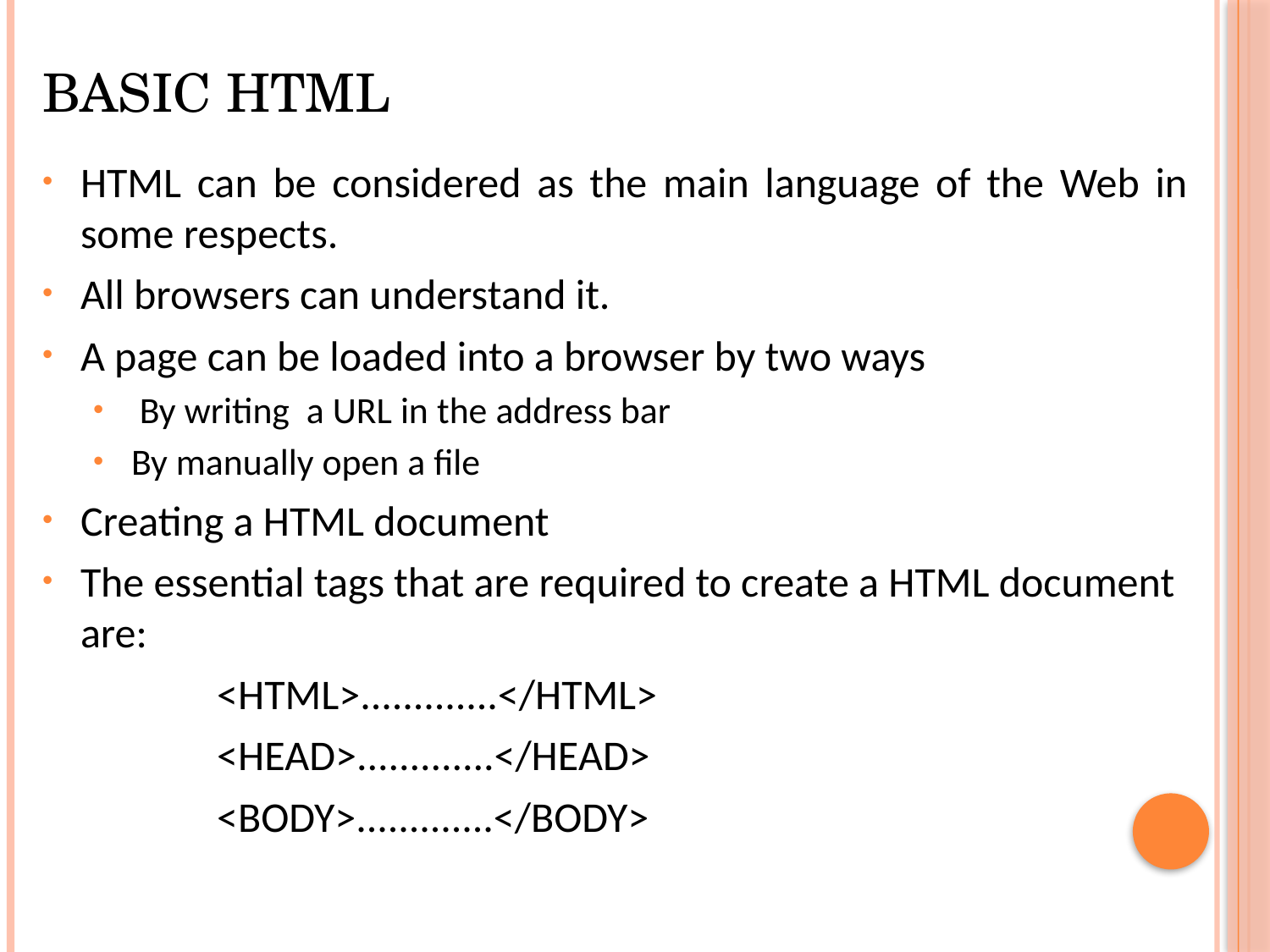

# Basic HTML
HTML can be considered as the main language of the Web in some respects.
All browsers can understand it.
A page can be loaded into a browser by two ways
 By writing  a URL in the address bar
By manually open a file
Creating a HTML document
The essential tags that are required to create a HTML document are:
		 <HTML>.............</HTML>
		 <HEAD>.............</HEAD>
		 <BODY>.............</BODY>